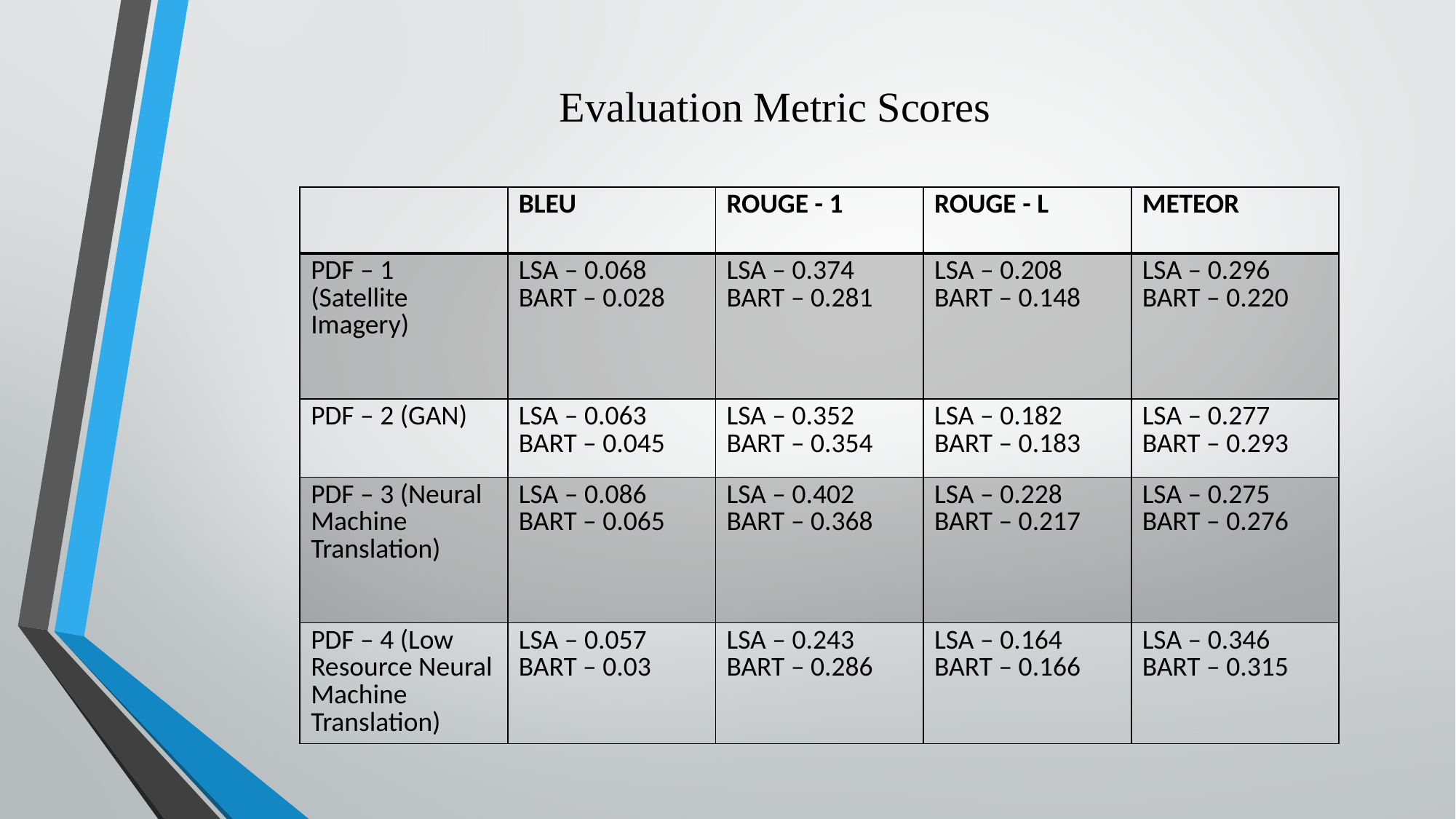

# Evaluation Metric Scores
|  | BLEU | ROUGE - 1 | ROUGE - L | METEOR |
| --- | --- | --- | --- | --- |
| PDF – 1 (Satellite Imagery) | LSA – 0.068 BART – 0.028 | LSA – 0.374 BART – 0.281 | LSA – 0.208 BART – 0.148 | LSA – 0.296 BART – 0.220 |
| PDF – 2 (GAN) | LSA – 0.063 BART – 0.045 | LSA – 0.352 BART – 0.354 | LSA – 0.182 BART – 0.183 | LSA – 0.277 BART – 0.293 |
| PDF – 3 (Neural Machine Translation) | LSA – 0.086 BART – 0.065 | LSA – 0.402 BART – 0.368 | LSA – 0.228 BART – 0.217 | LSA – 0.275 BART – 0.276 |
| PDF – 4 (Low Resource Neural Machine Translation) | LSA – 0.057 BART – 0.03 | LSA – 0.243 BART – 0.286 | LSA – 0.164 BART – 0.166 | LSA – 0.346 BART – 0.315 |